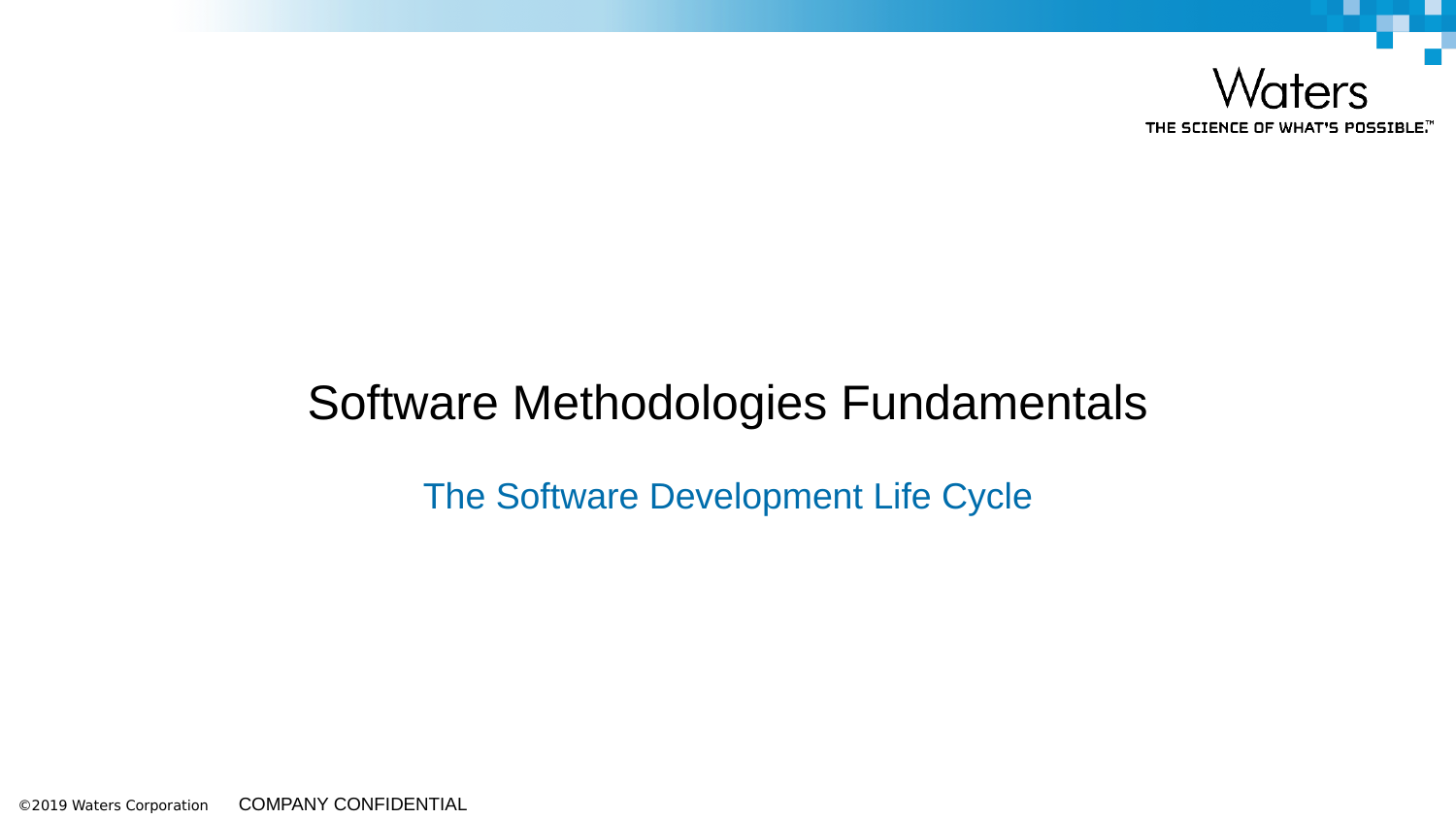

# Software Methodologies Fundamentals
The Software Development Life Cycle